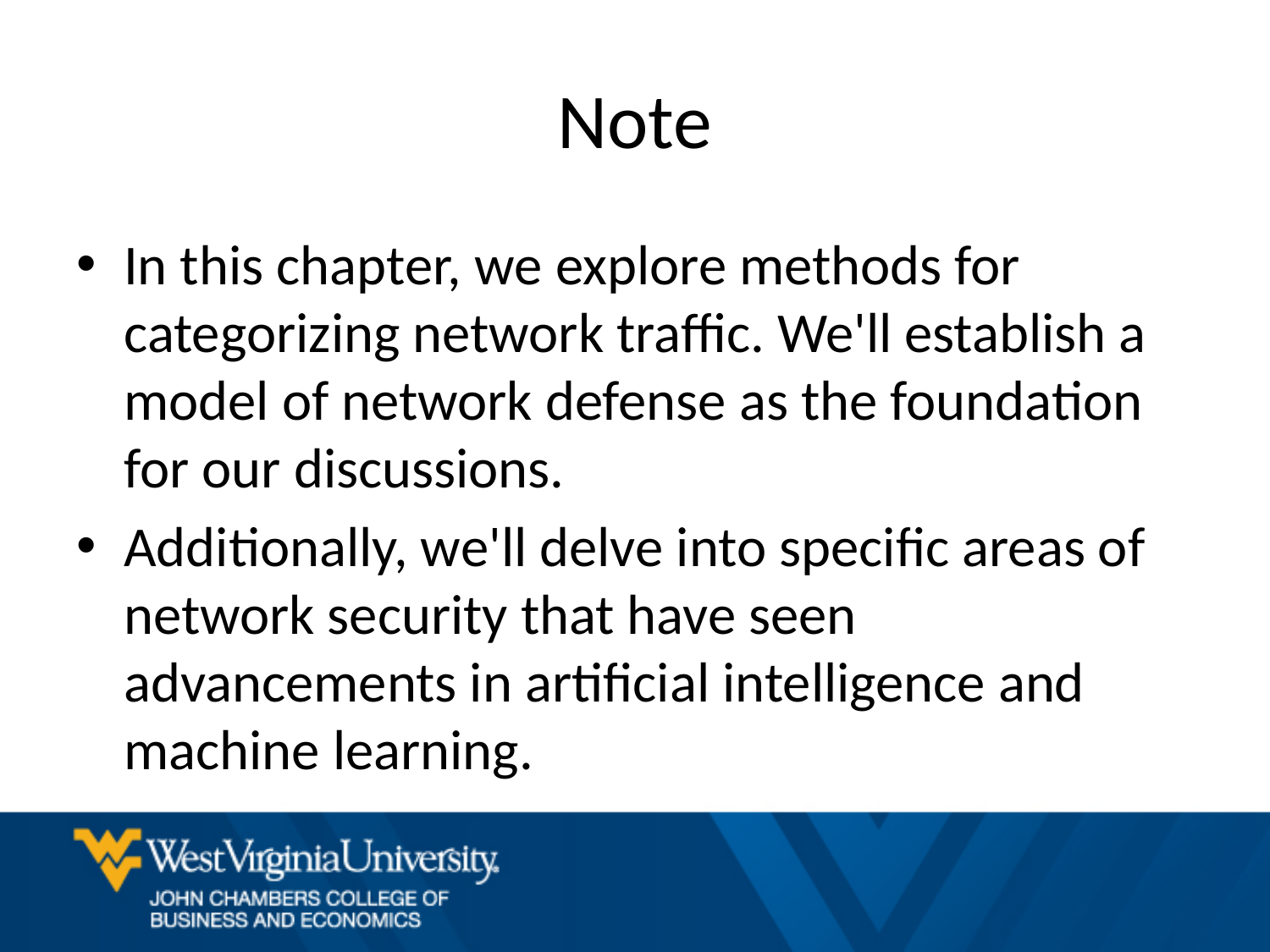

# Note
In this chapter, we explore methods for categorizing network traffic. We'll establish a model of network defense as the foundation for our discussions.
Additionally, we'll delve into specific areas of network security that have seen advancements in artificial intelligence and machine learning.